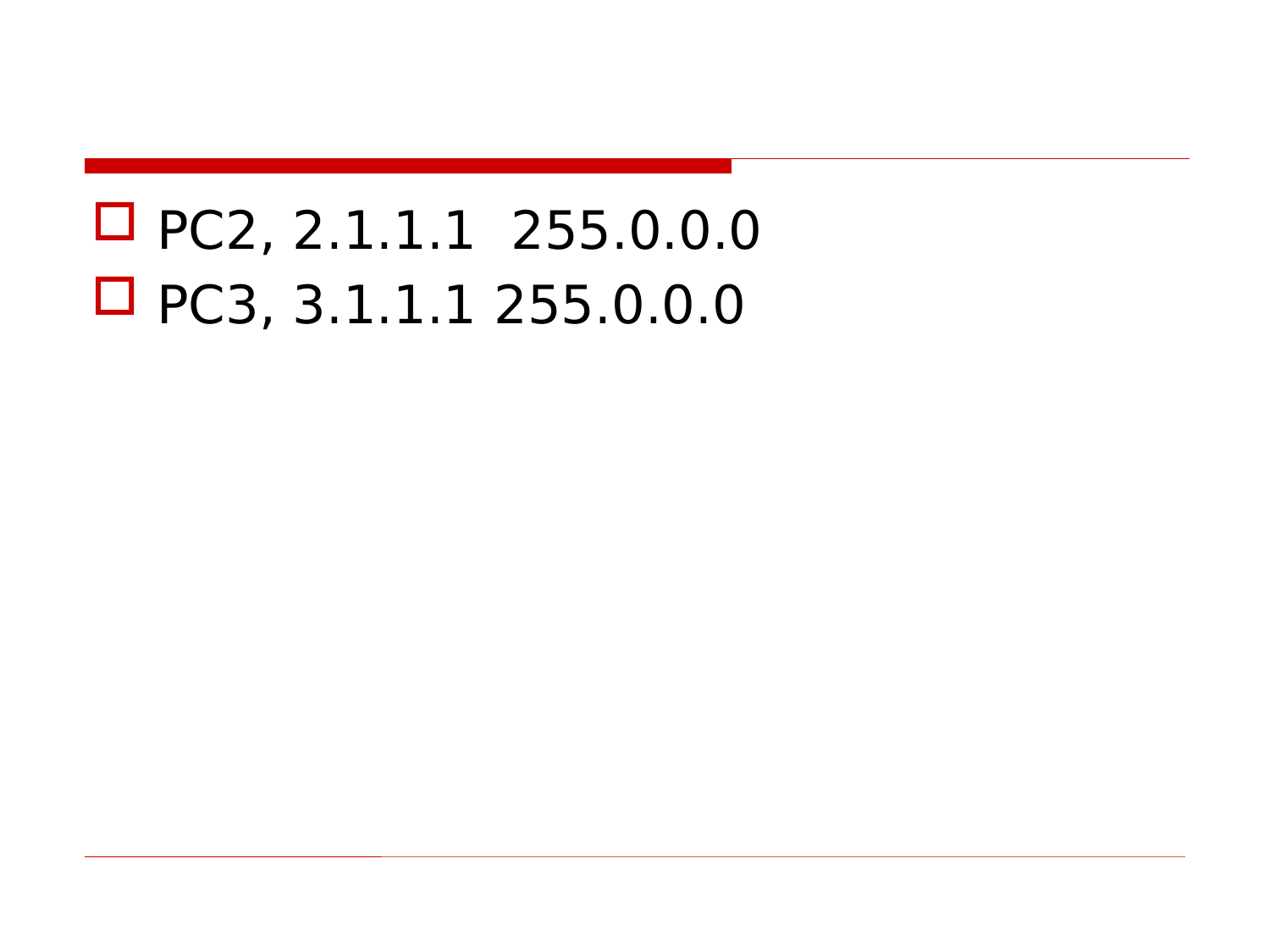

#
PC2, 2.1.1.1  255.0.0.0
PC3, 3.1.1.1 255.0.0.0